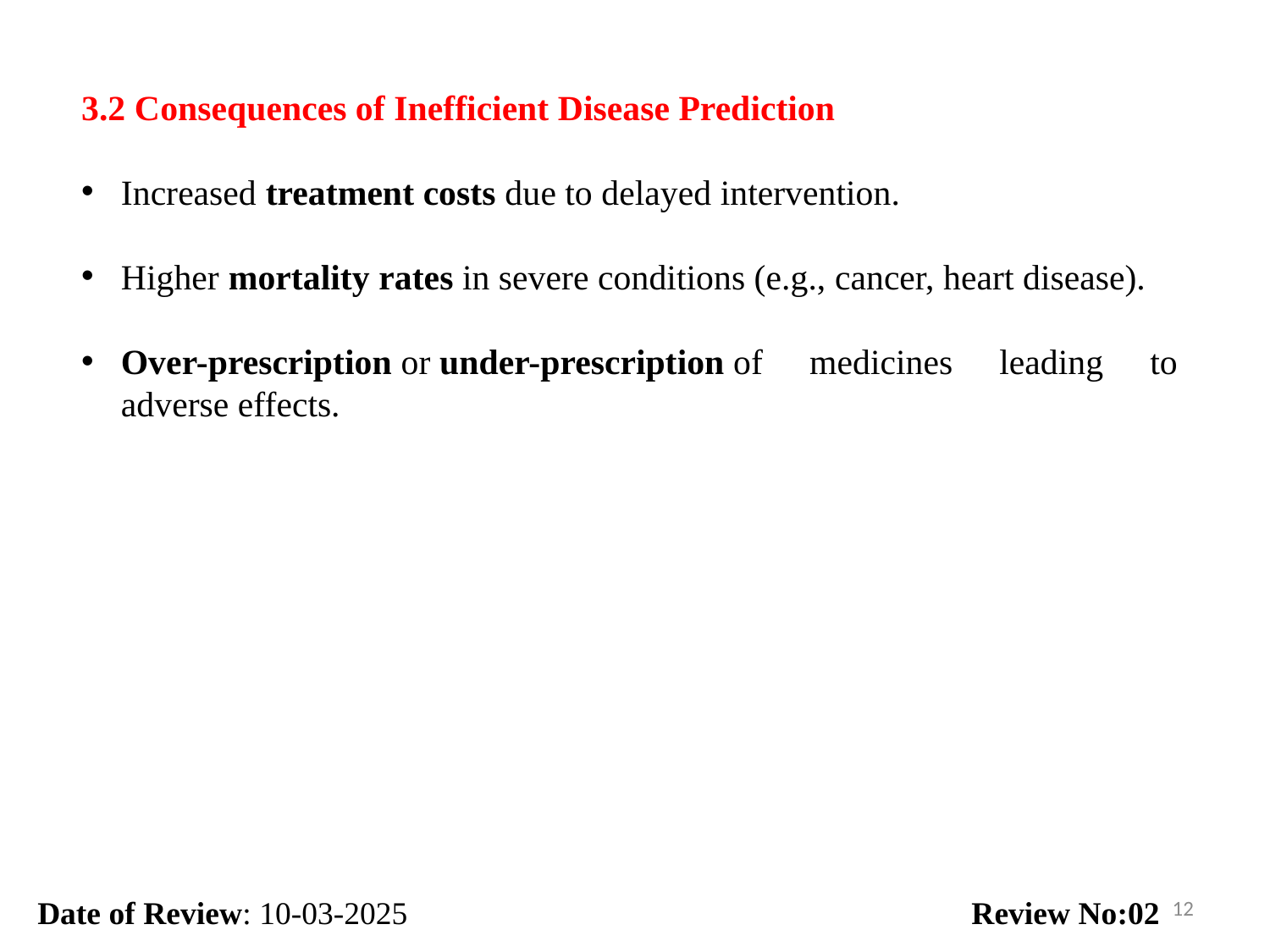

3.2 Consequences of Inefficient Disease Prediction

Increased treatment costs due to delayed intervention.

Higher mortality rates in severe conditions (e.g., cancer, heart disease).

Over-prescription or under-prescription of medicines leading to adverse effects.

12
Date of Review: 10-03-2025                                                                        Review No:02